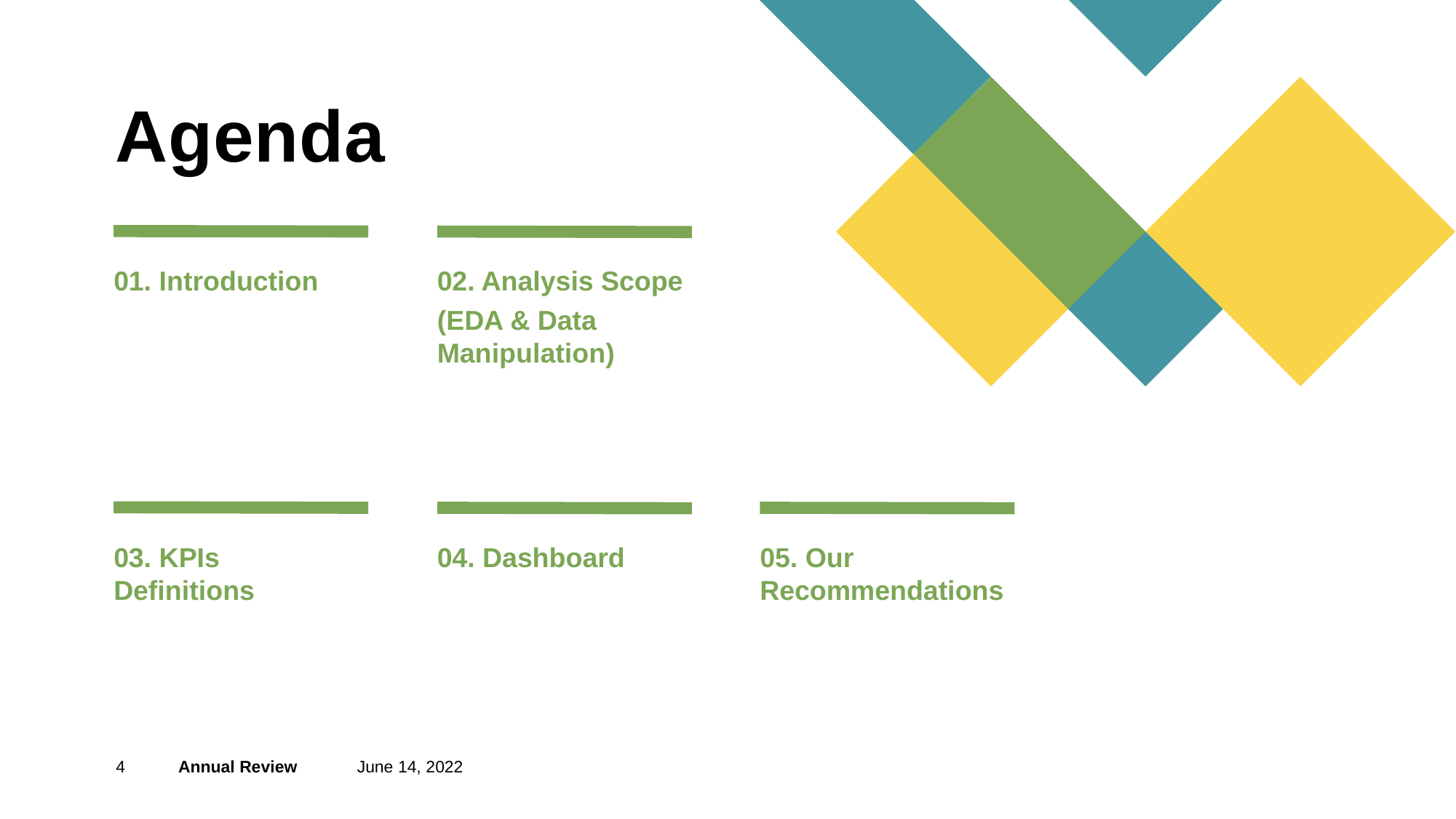

# Agenda
01. Introduction
02. Analysis Scope
(EDA & Data  Manipulation)
03. KPIs Definitions
04. Dashboard
05. Our Recommendations
4
Annual Review
June 14, 2022